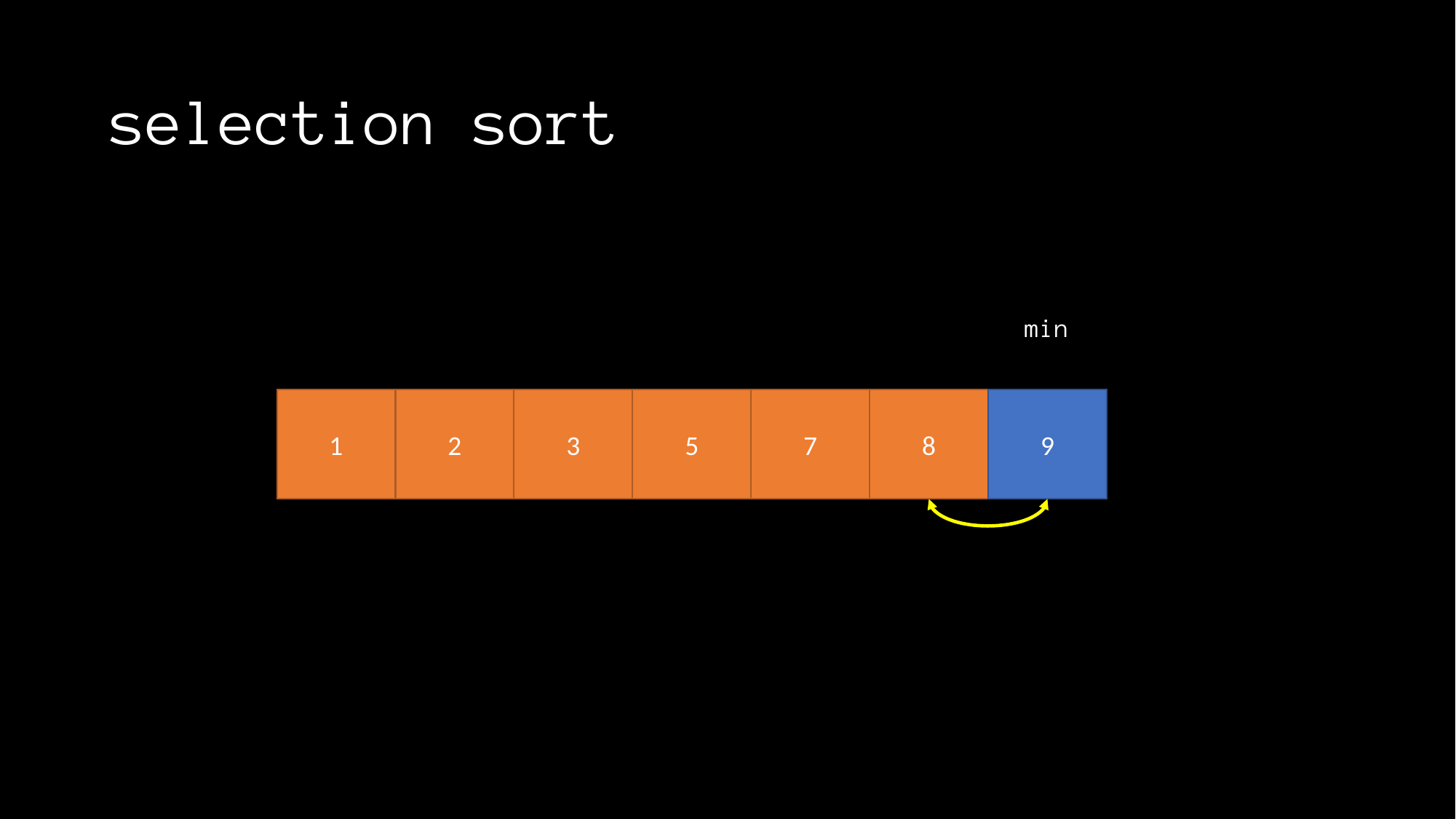

# selection sort
min
1
2
3
5
7
8
9